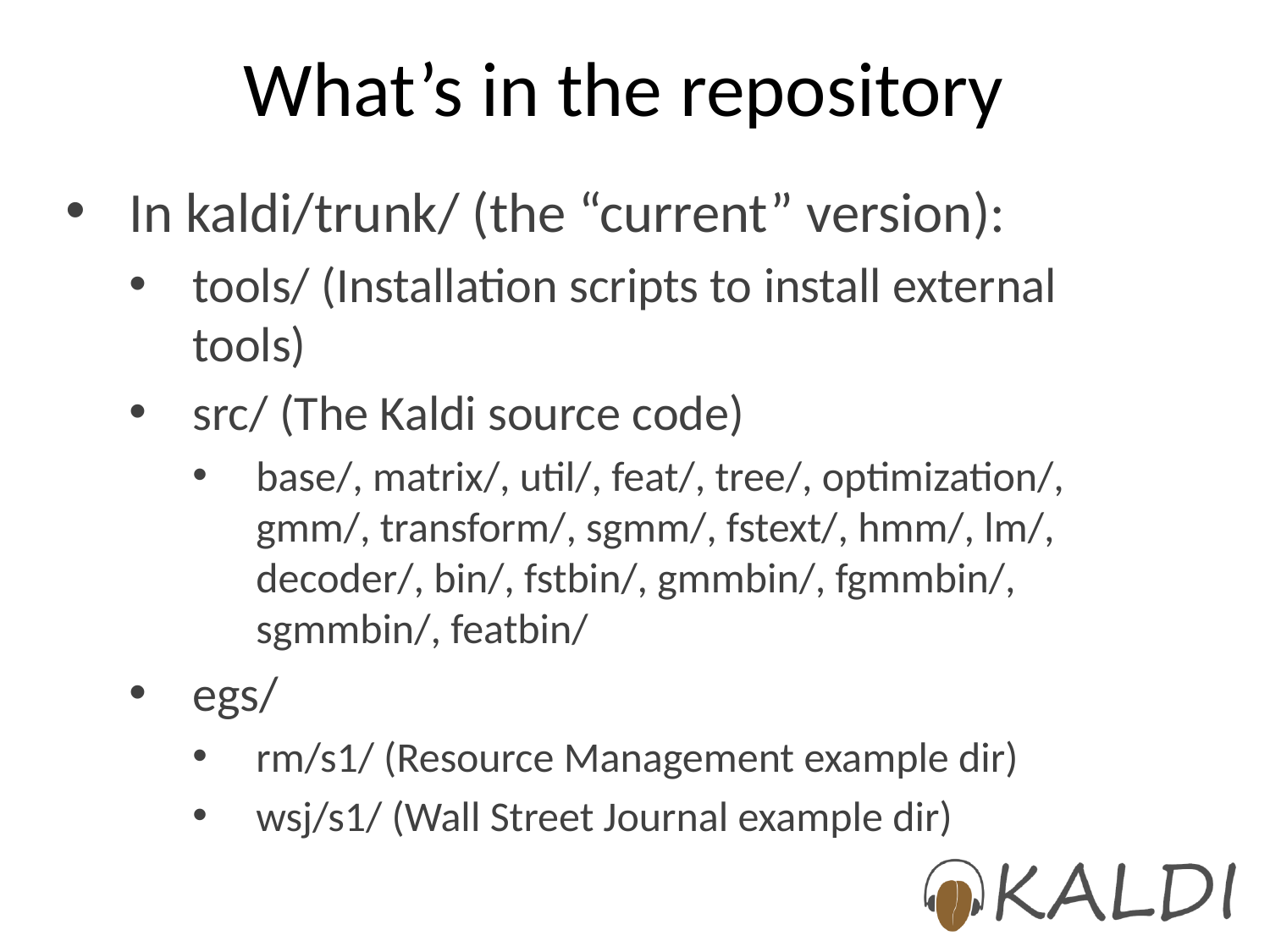

# What’s in the repository
In kaldi/trunk/ (the “current” version):
tools/ (Installation scripts to install external tools)
src/ (The Kaldi source code)
base/, matrix/, util/, feat/, tree/, optimization/, gmm/, transform/, sgmm/, fstext/, hmm/, lm/, decoder/, bin/, fstbin/, gmmbin/, fgmmbin/, sgmmbin/, featbin/
egs/
rm/s1/ (Resource Management example dir)
wsj/s1/ (Wall Street Journal example dir)